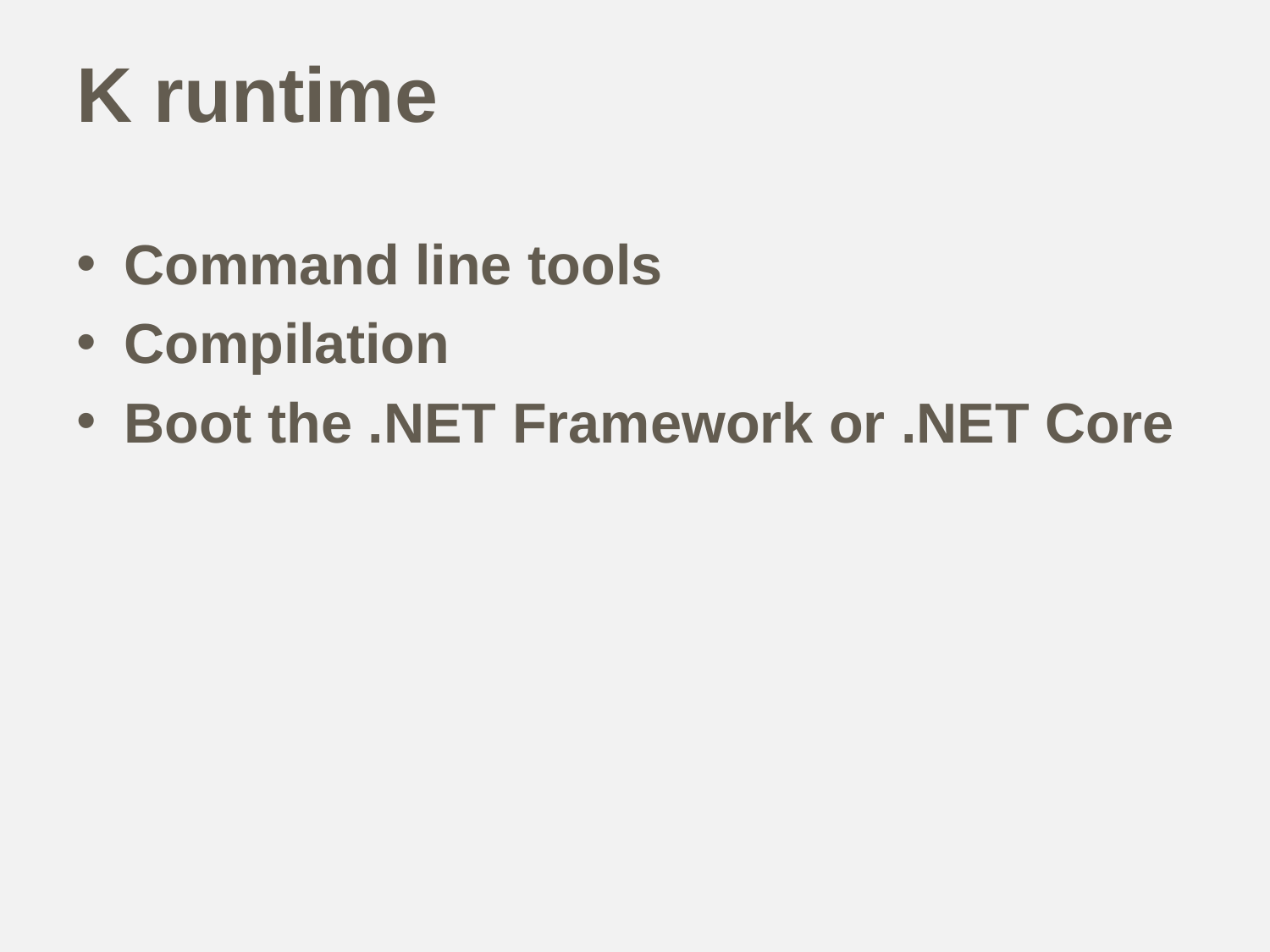

# K runtime
Command line tools
Compilation
Boot the .NET Framework or .NET Core